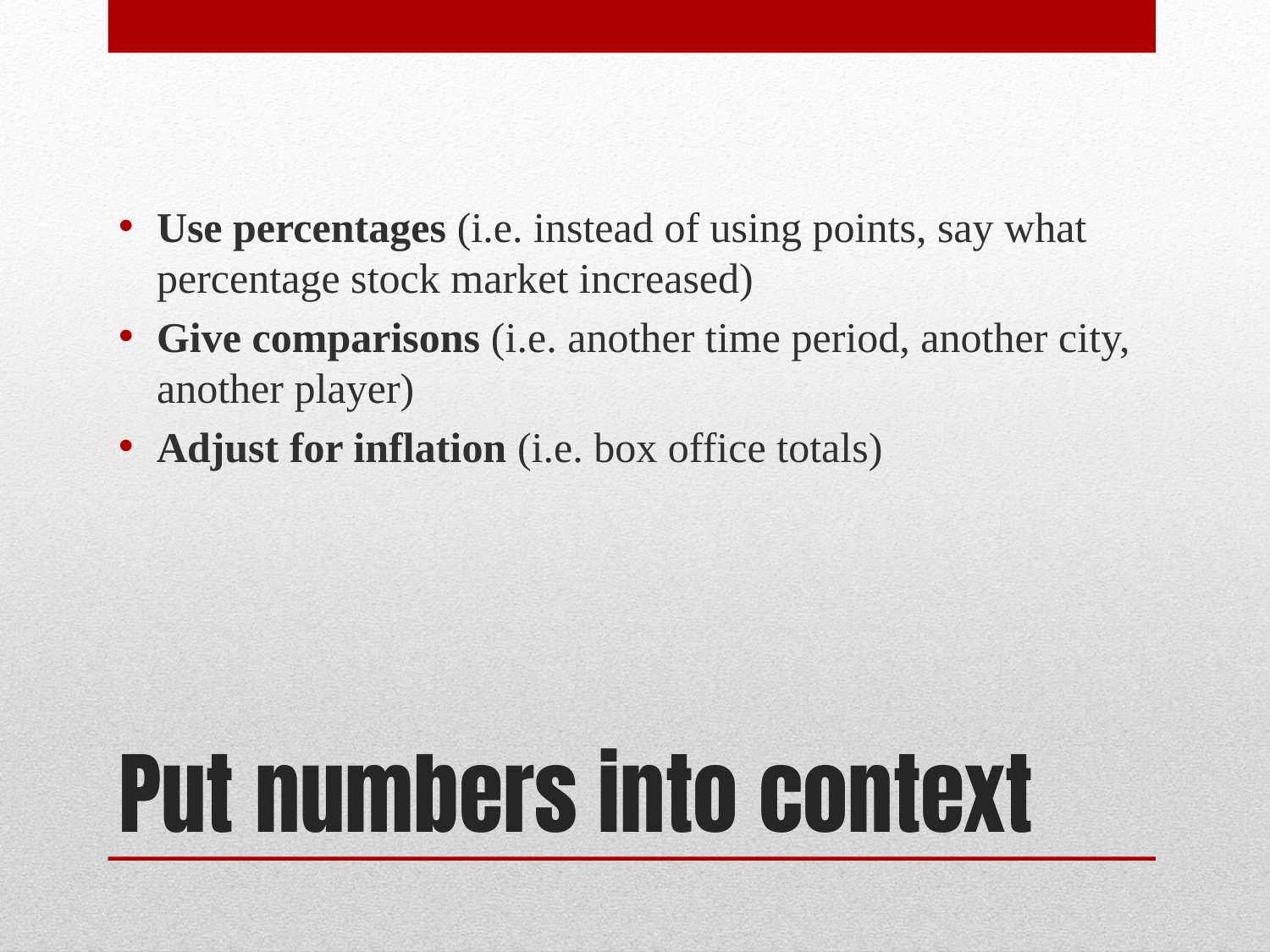

Use percentages (i.e. instead of using points, say what percentage stock market increased)
Give comparisons (i.e. another time period, another city, another player)
Adjust for inflation (i.e. box office totals)

# Put numbers into context